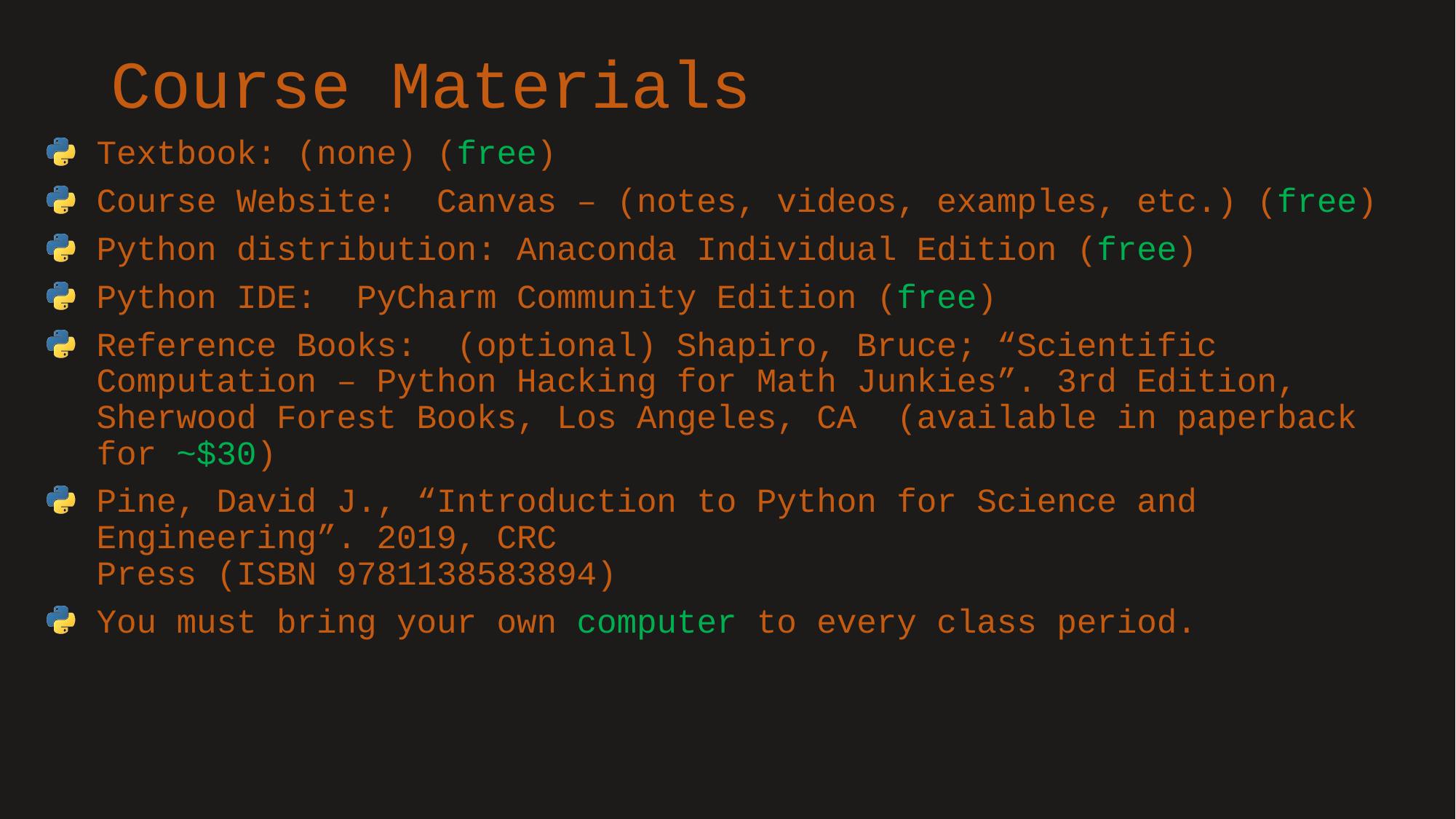

# Course Materials
Textbook: (none) (free)
Course Website:  Canvas – (notes, videos, examples, etc.) (free)
Python distribution: Anaconda Individual Edition (free)
Python IDE:  PyCharm Community Edition (free)
Reference Books:  (optional) Shapiro, Bruce; “Scientific Computation – Python Hacking for Math Junkies”. 3rd Edition, Sherwood Forest Books, Los Angeles, CA  (available in paperback for ~$30)
Pine, David J., “Introduction to Python for Science and Engineering”. 2019, CRC
Press (ISBN 9781138583894)
You must bring your own computer to every class period.